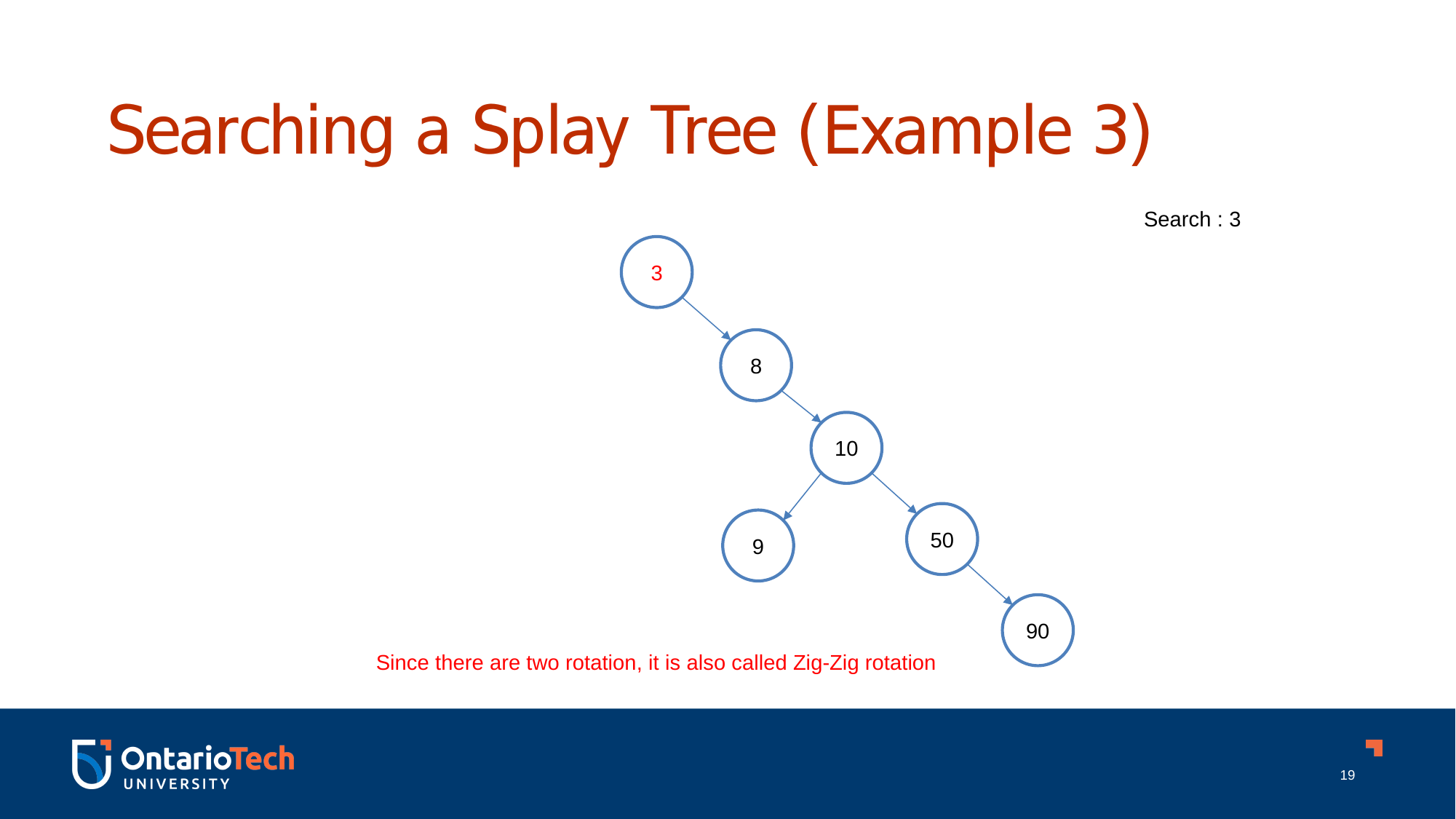

Searching a Splay Tree (Example 3)
Search : 3
3
8
10
50
9
90
Since there are two rotation, it is also called Zig-Zig rotation
19